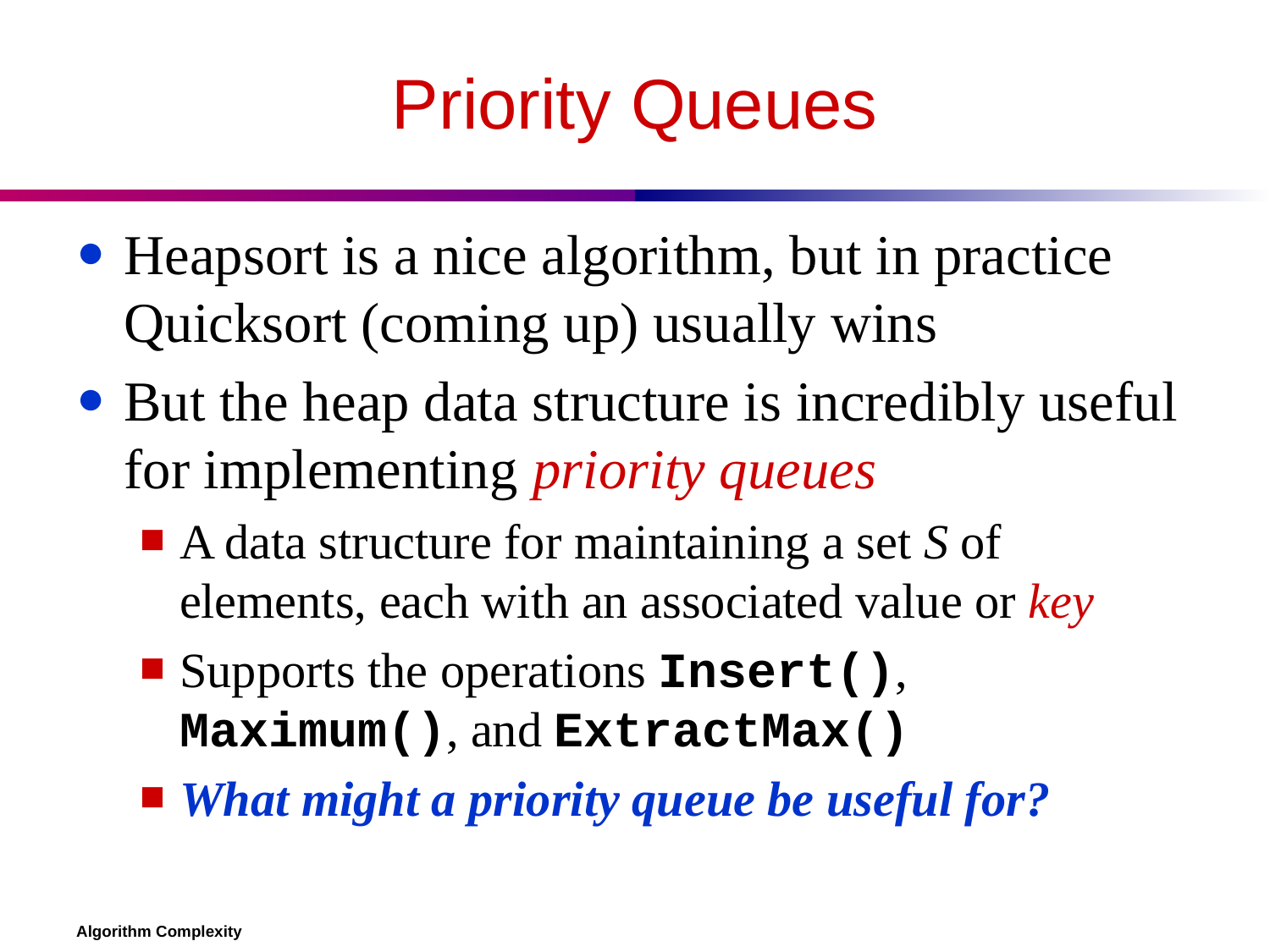

# Priority Queues
Heapsort is a nice algorithm, but in practice Quicksort (coming up) usually wins
But the heap data structure is incredibly useful for implementing priority queues
A data structure for maintaining a set S of elements, each with an associated value or key
Supports the operations Insert(), Maximum(), and ExtractMax()
What might a priority queue be useful for?

Algorithm Complexity